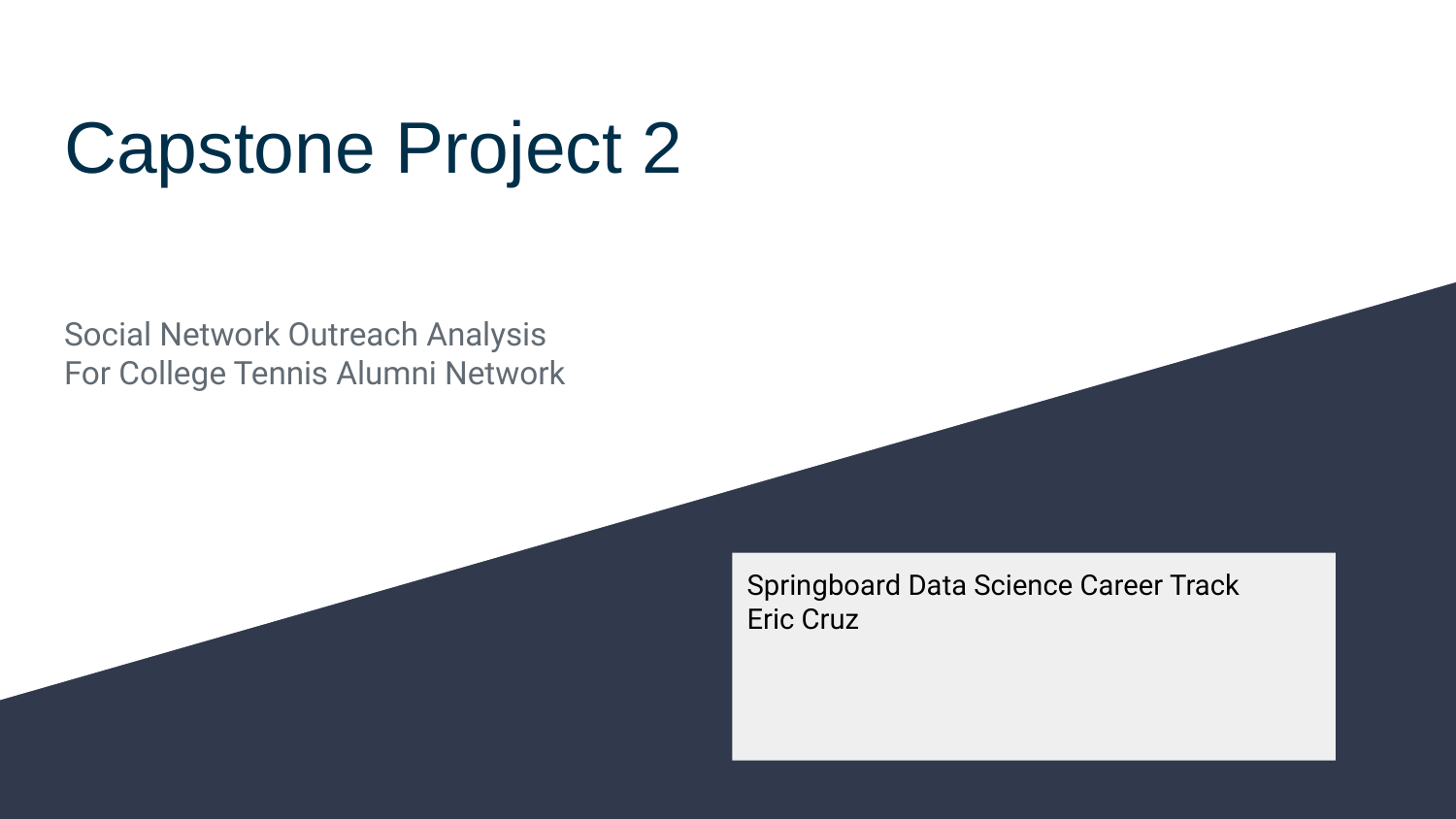

# Capstone Project 2
Social Network Outreach Analysis
For College Tennis Alumni Network
Springboard Data Science Career Track
Eric Cruz